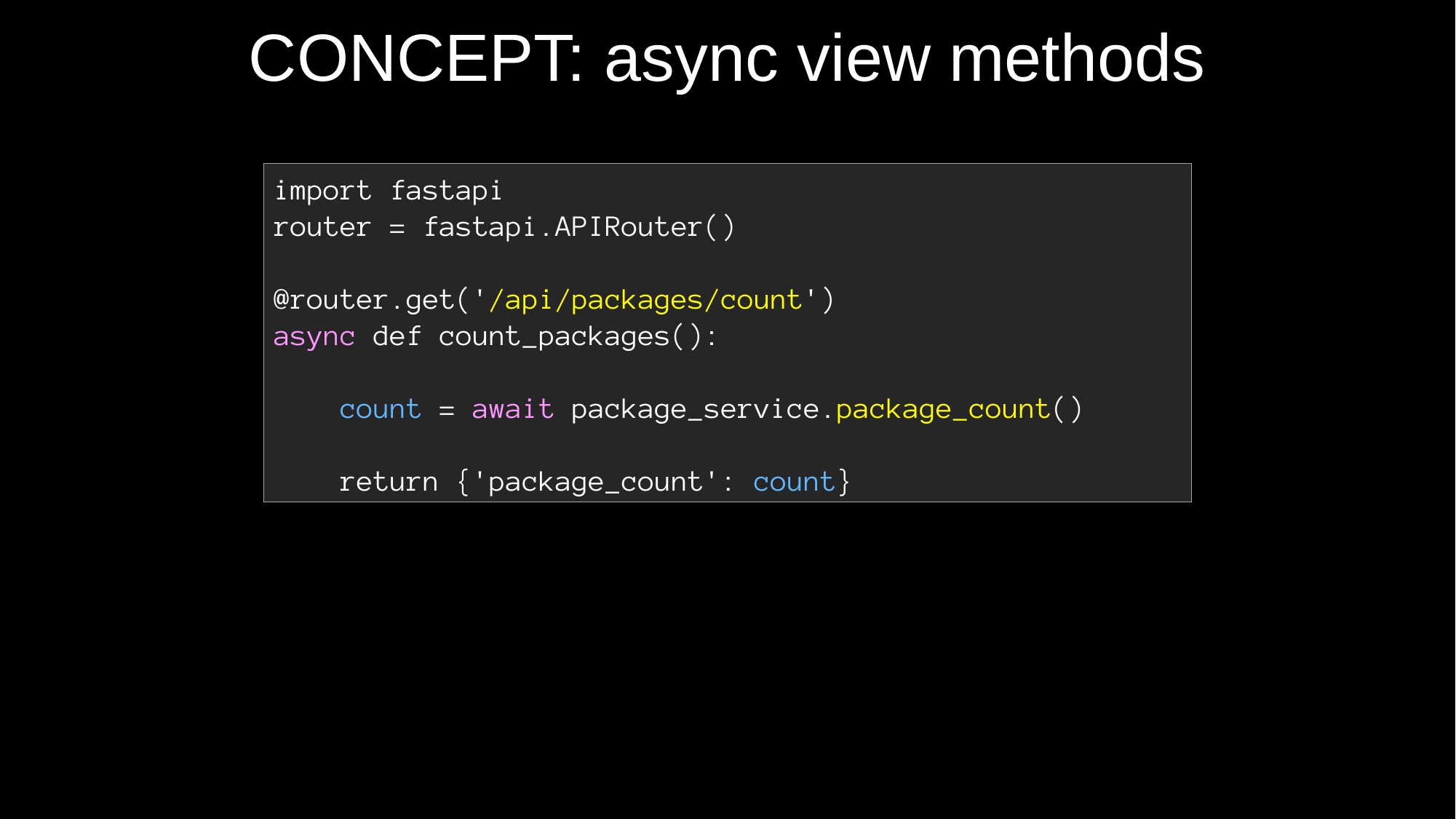

CONCEPT: async view methods
import fastapi
router = fastapi.APIRouter()

@router.get('/api/packages/count')
async def count_packages():

    count = await package_service.package_count()

    return {'package_count': count}